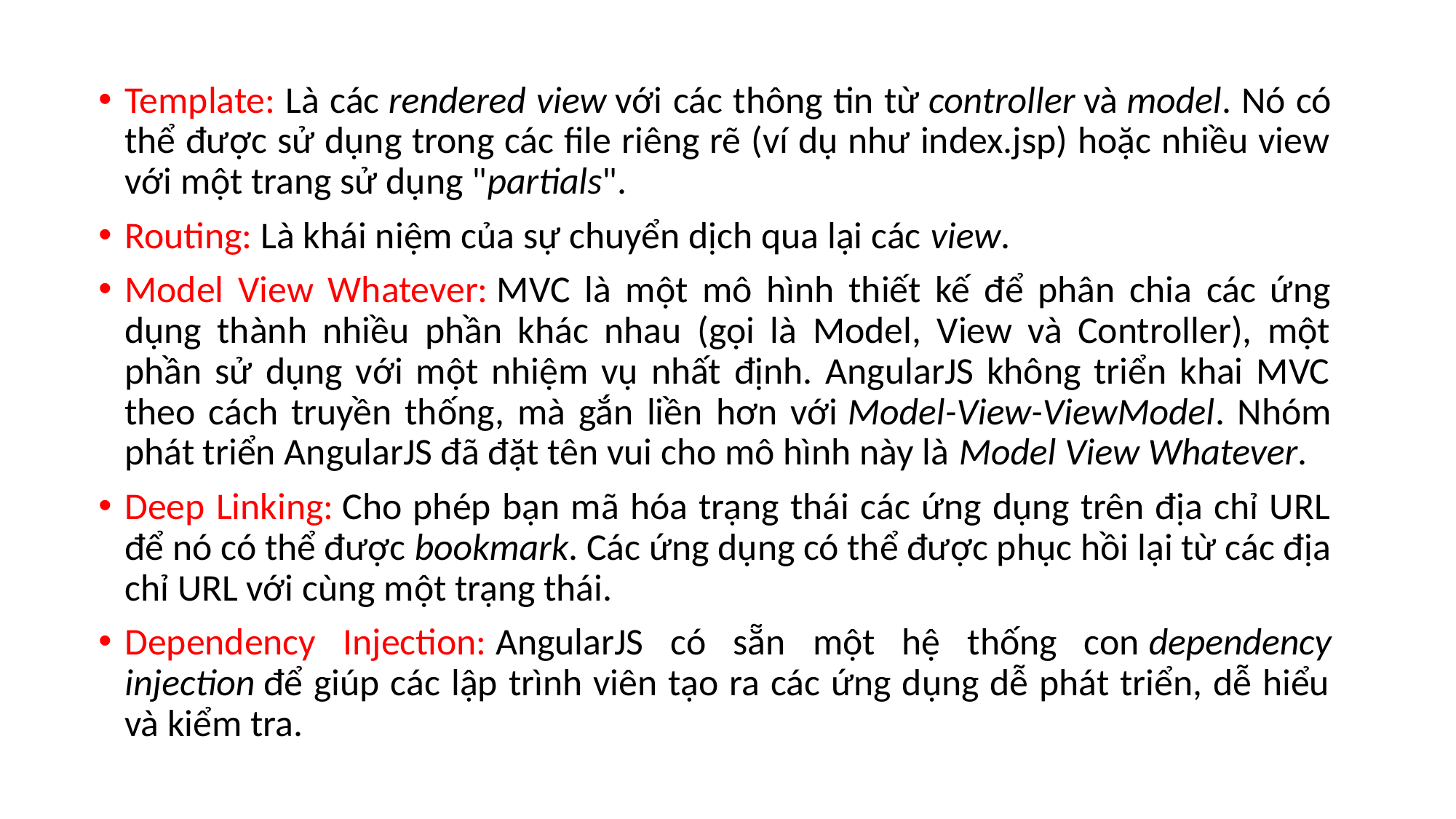

Template: Là các rendered view với các thông tin từ controller và model. Nó có thể được sử dụng trong các file riêng rẽ (ví dụ như index.jsp) hoặc nhiều view với một trang sử dụng "partials".
Routing: Là khái niệm của sự chuyển dịch qua lại các view.
Model View Whatever: MVC là một mô hình thiết kế để phân chia các ứng dụng thành nhiều phần khác nhau (gọi là Model, View và Controller), một phần sử dụng với một nhiệm vụ nhất định. AngularJS không triển khai MVC theo cách truyền thống, mà gắn liền hơn với Model-View-ViewModel. Nhóm phát triển AngularJS đã đặt tên vui cho mô hình này là Model View Whatever.
Deep Linking: Cho phép bạn mã hóa trạng thái các ứng dụng trên địa chỉ URL để nó có thể được bookmark. Các ứng dụng có thể được phục hồi lại từ các địa chỉ URL với cùng một trạng thái.
Dependency Injection: AngularJS có sẵn một hệ thống con dependency injection để giúp các lập trình viên tạo ra các ứng dụng dễ phát triển, dễ hiểu và kiểm tra.